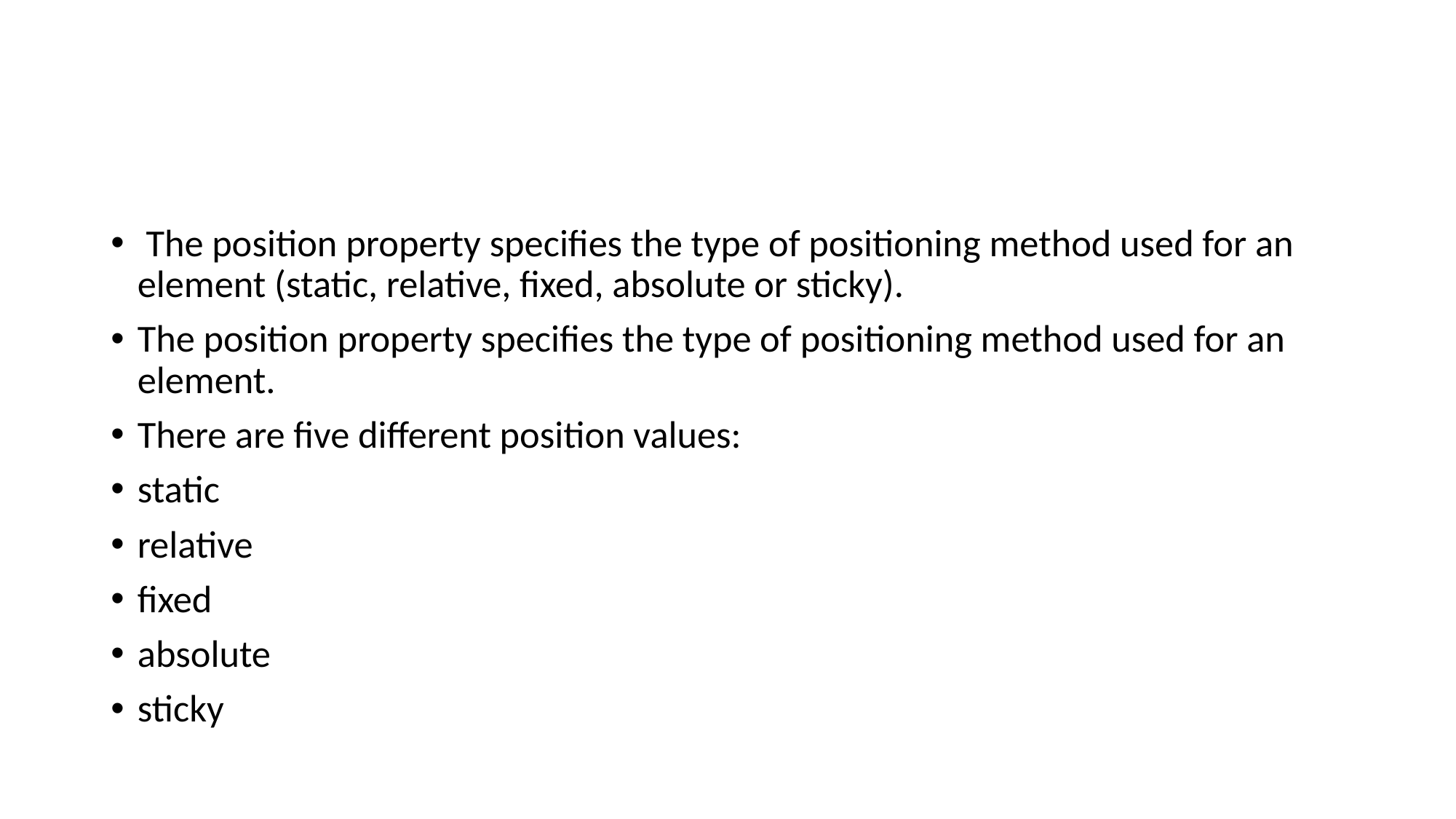

#
 The position property specifies the type of positioning method used for an element (static, relative, fixed, absolute or sticky).
The position property specifies the type of positioning method used for an element.
There are five different position values:
static
relative
fixed
absolute
sticky